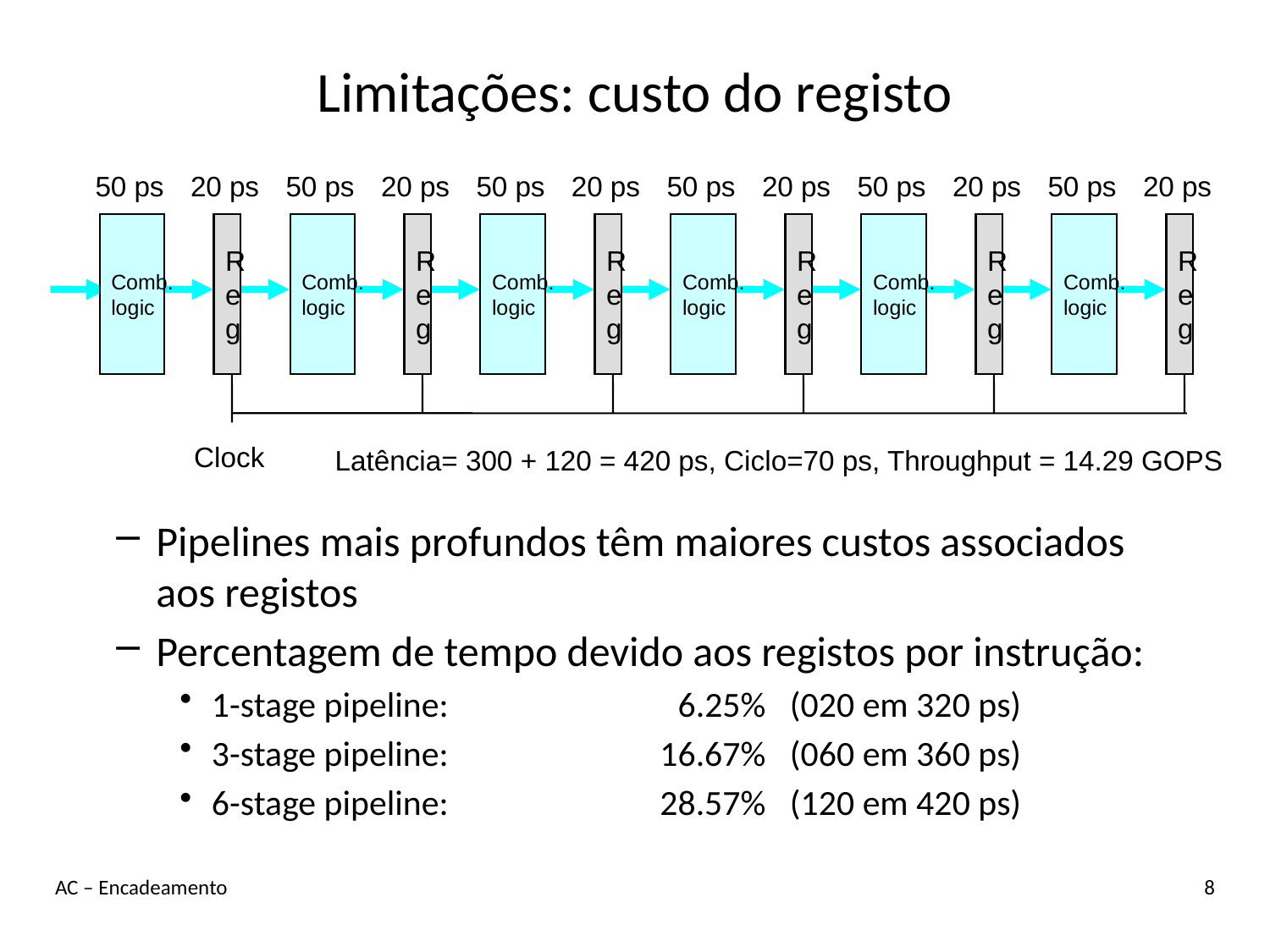

# Limitações: custo do registo
50 ps
20 ps
50 ps
20 ps
50 ps
20 ps
50 ps
20 ps
50 ps
20 ps
50 ps
20 ps
Comb.
logic
R
e
g
Comb.
logic
R
e
g
Comb.
logic
R
e
g
Comb.
logic
R
e
g
Comb.
logic
R
e
g
Comb.
logic
R
e
g

Clock
Latência= 300 + 120 = 420 ps, Ciclo=70 ps, Throughput = 14.29 GOPS
Pipelines mais profundos têm maiores custos associados aos registos
Percentagem de tempo devido aos registos por instrução:
1-stage pipeline: 	6.25%   (020 em 320 ps)
3-stage pipeline: 	16.67%   (060 em 360 ps)
6-stage pipeline: 	28.57%   (120 em 420 ps)
AC – Encadeamento
8